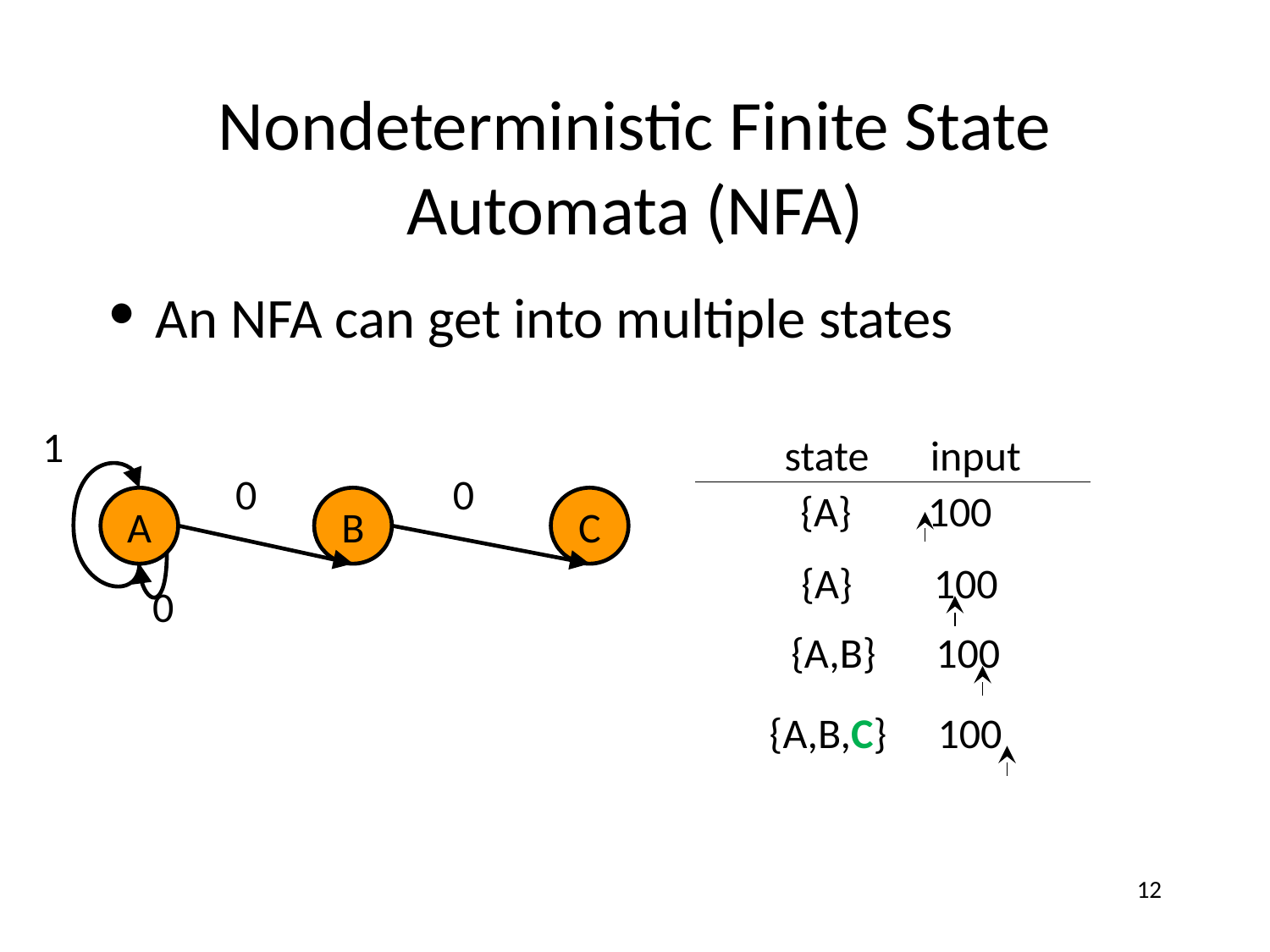

# Nondeterministic Finite State Automata (NFA)
An NFA can get into multiple states
1
0
0
A
B
C
0
state
input
{A}
100
{A}
100
{A,B}
100
{A,B,C}
100
12